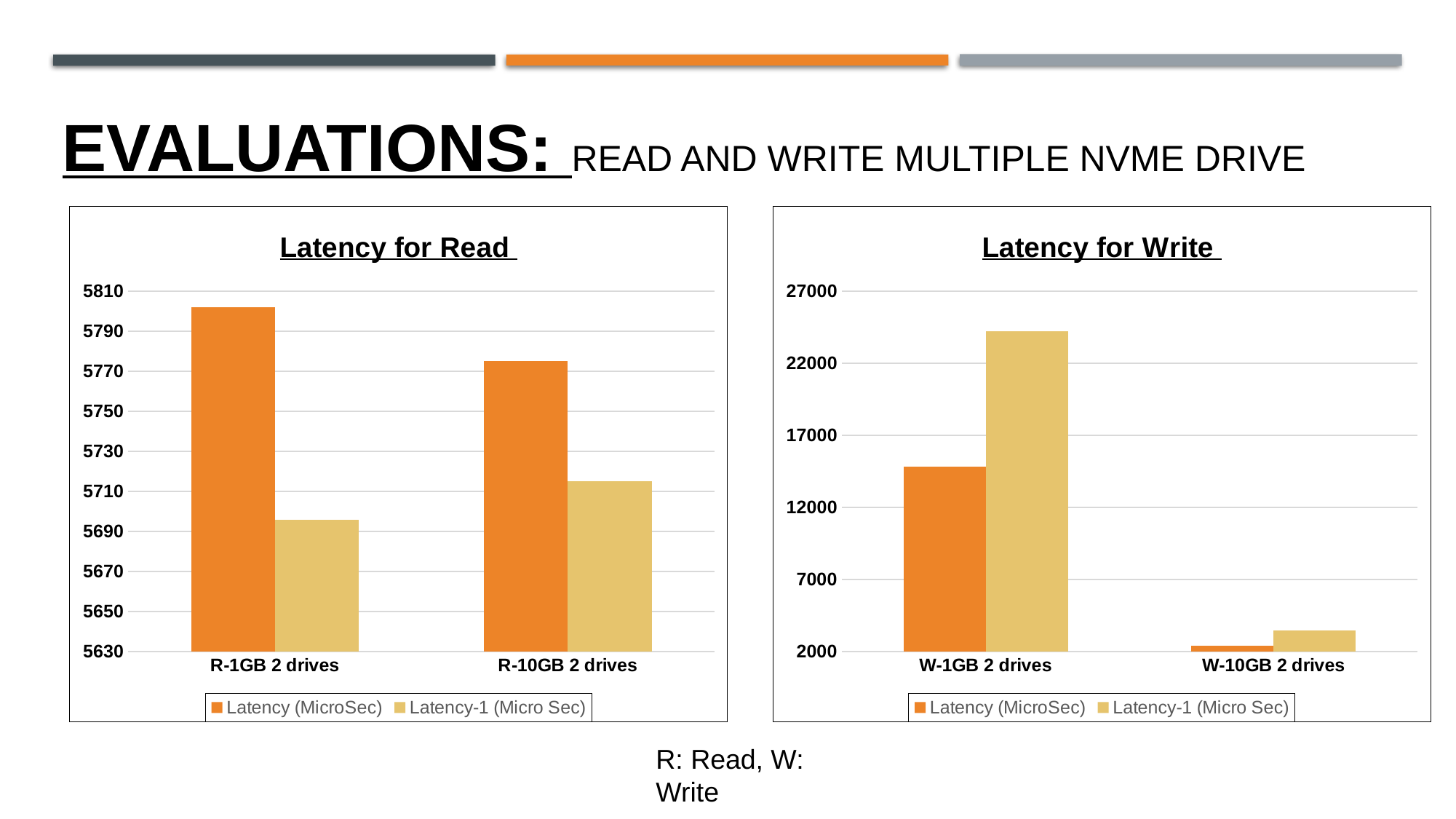

# Evaluations: Read and Write multiple NVME drive

### Chart: Latency for Read

| Category | Latency (MicroSec) | Latency-1 (Micro Sec) |
|---|---|---|
| R-1GB 2 drives | 5802.0 | 5696.0 |
| R-10GB 2 drives | 5775.0 | 5715.0 |

### Chart: Latency for Write

| Category | Latency (MicroSec) | Latency-1 (Micro Sec) |
|---|---|---|
| W-1GB 2 drives | 14826.0 | 24210.0 |
| W-10GB 2 drives | 2379.0 | 3448.0 |
R: Read, W: Write